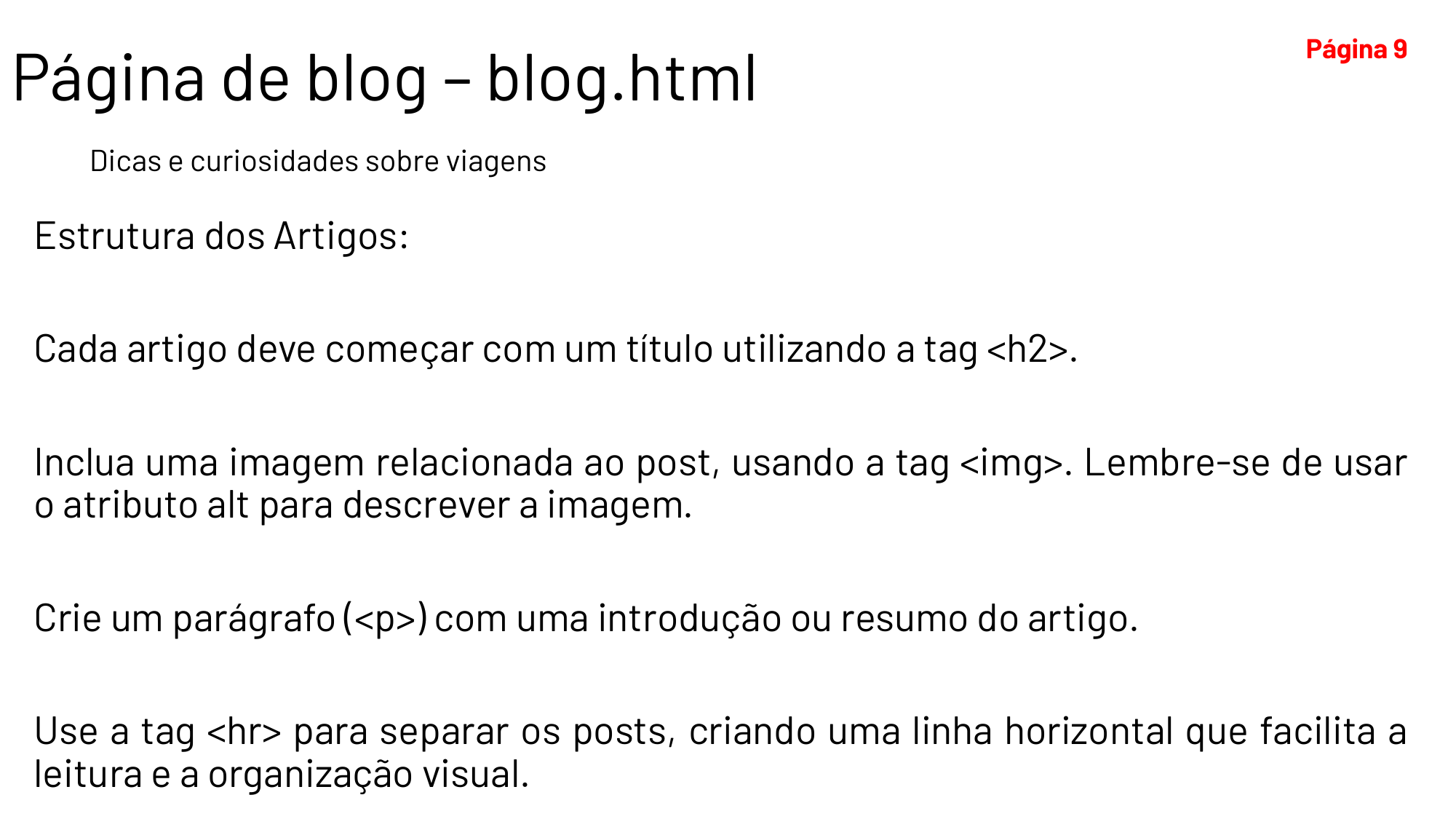

# Página de blog – blog.html
Página 9
Dicas e curiosidades sobre viagens
Estrutura dos Artigos:

Cada artigo deve começar com um título utilizando a tag <h2>.

Inclua uma imagem relacionada ao post, usando a tag <img>. Lembre-se de usar o atributo alt para descrever a imagem.

Crie um parágrafo (<p>) com uma introdução ou resumo do artigo.

Use a tag <hr> para separar os posts, criando uma linha horizontal que facilita a leitura e a organização visual.